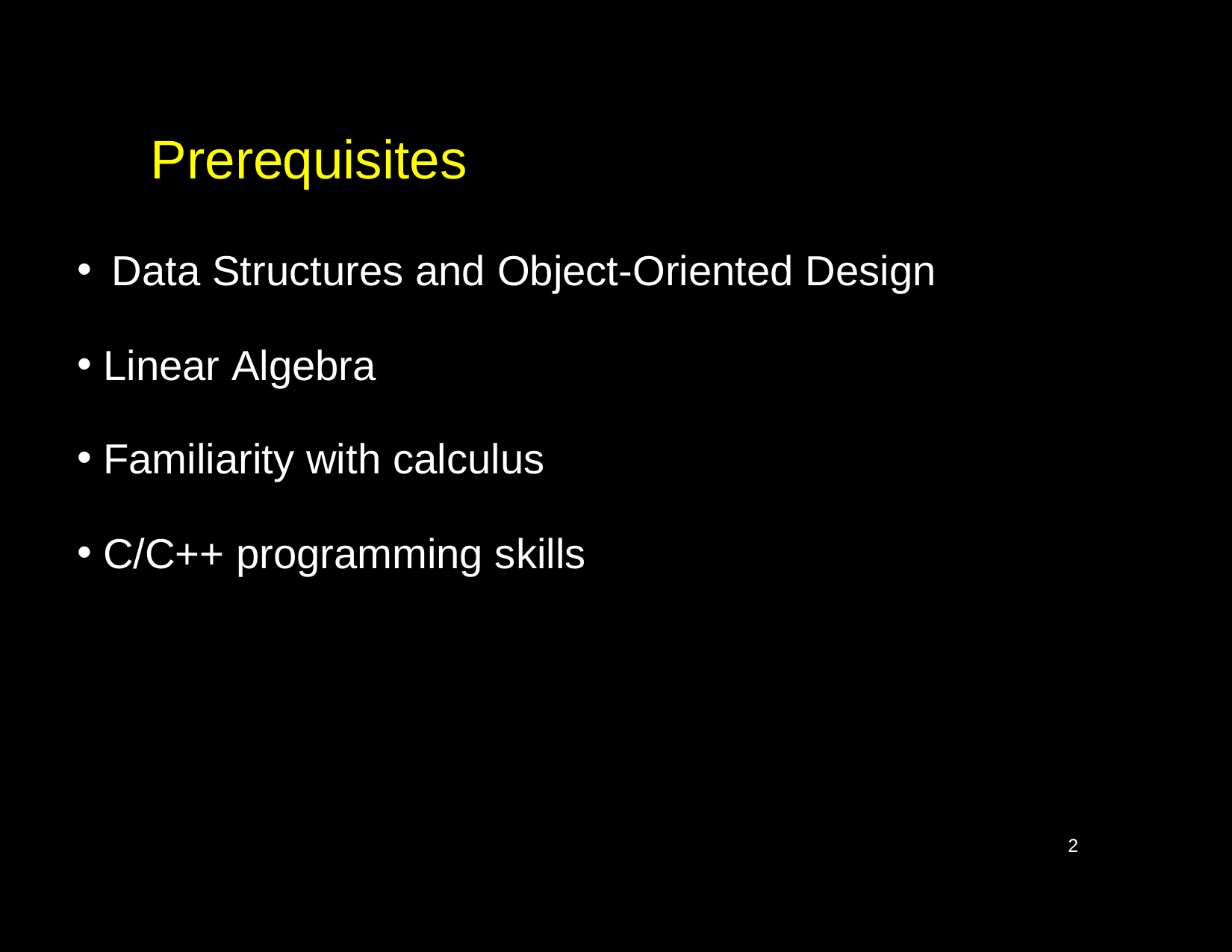

# Prerequisites
Data Structures and Object-Oriented Design

Linear Algebra

Familiarity with calculus

C/C++ programming skills
2